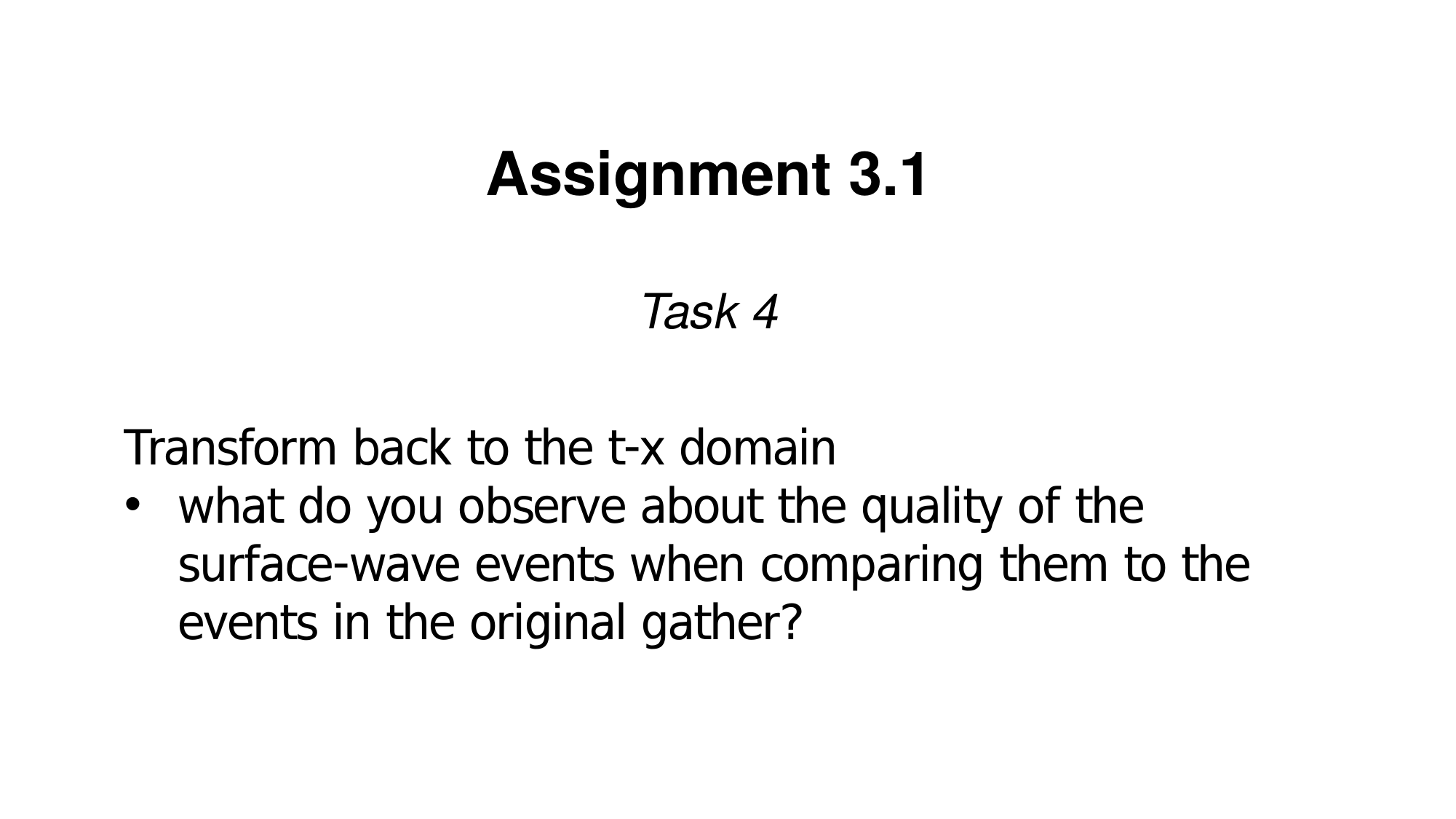

Assignment 3.1

Task 4
Transform back to the t-x domain
what do you observe about the quality of the surface-wave events when comparing them to the events in the original gather?